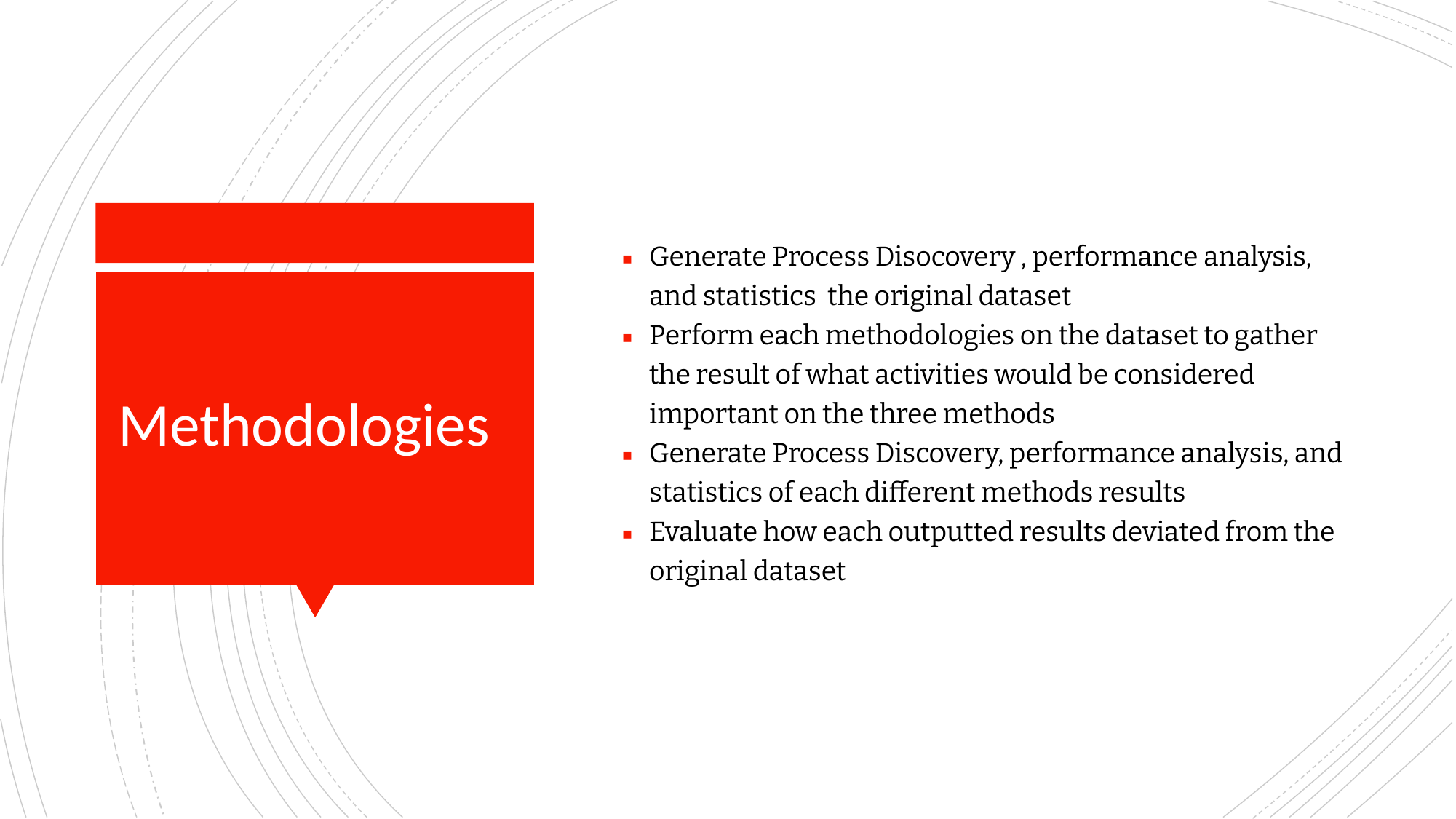

Generate Process Disocovery , performance analysis, and statistics  the original dataset
Perform each methodologies on the dataset to gather the result of what activities would be considered important on the three methods
Generate Process Discovery, performance analysis, and statistics of each different methods results
Evaluate how each outputted results deviated from the original dataset
# Methodologies